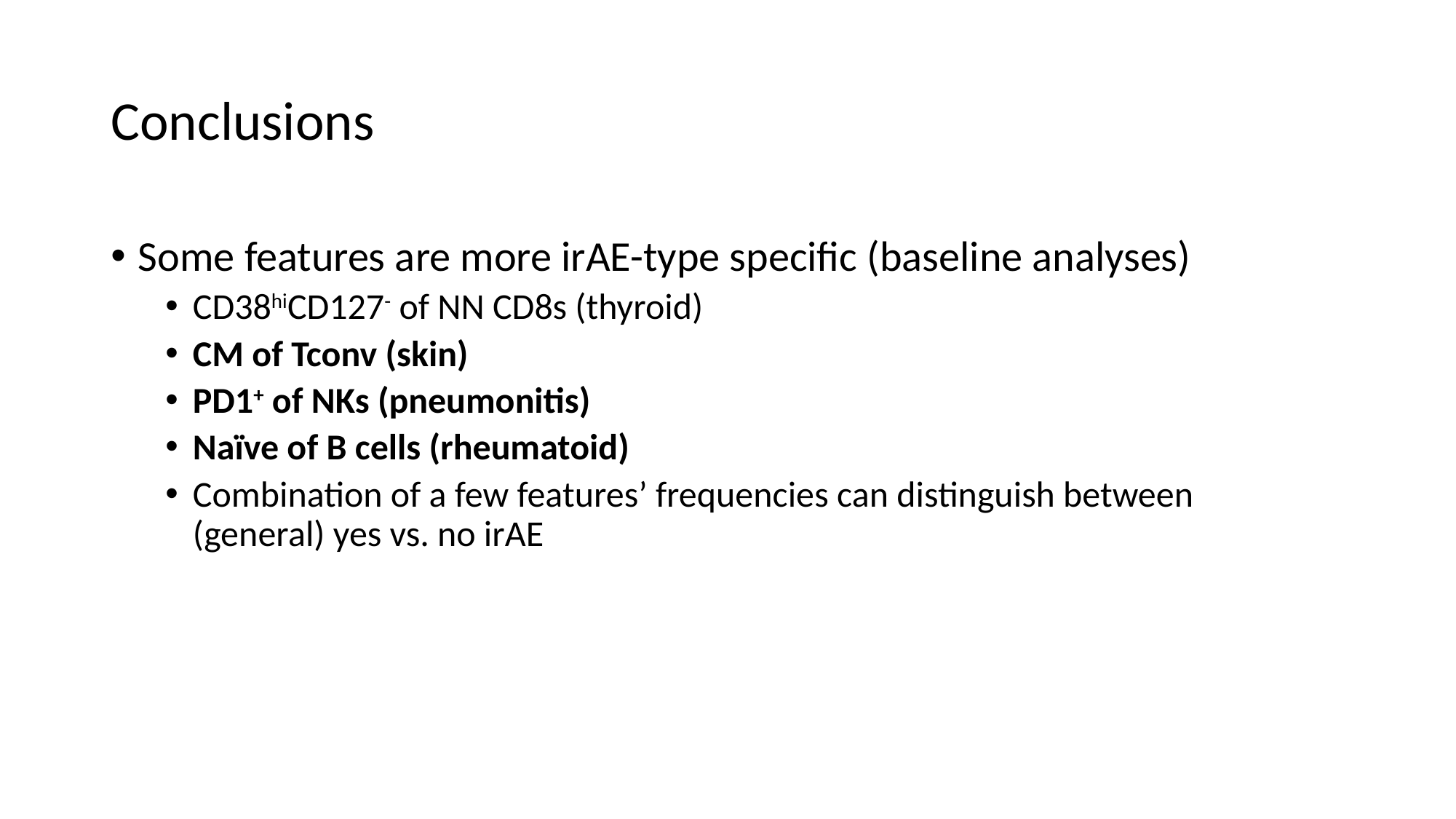

# Conclusions
Some features are more irAE-type specific (baseline analyses)
CD38hiCD127- of NN CD8s (thyroid)
CM of Tconv (skin)
PD1+ of NKs (pneumonitis)
Naïve of B cells (rheumatoid)
Combination of a few features’ frequencies can distinguish between (general) yes vs. no irAE